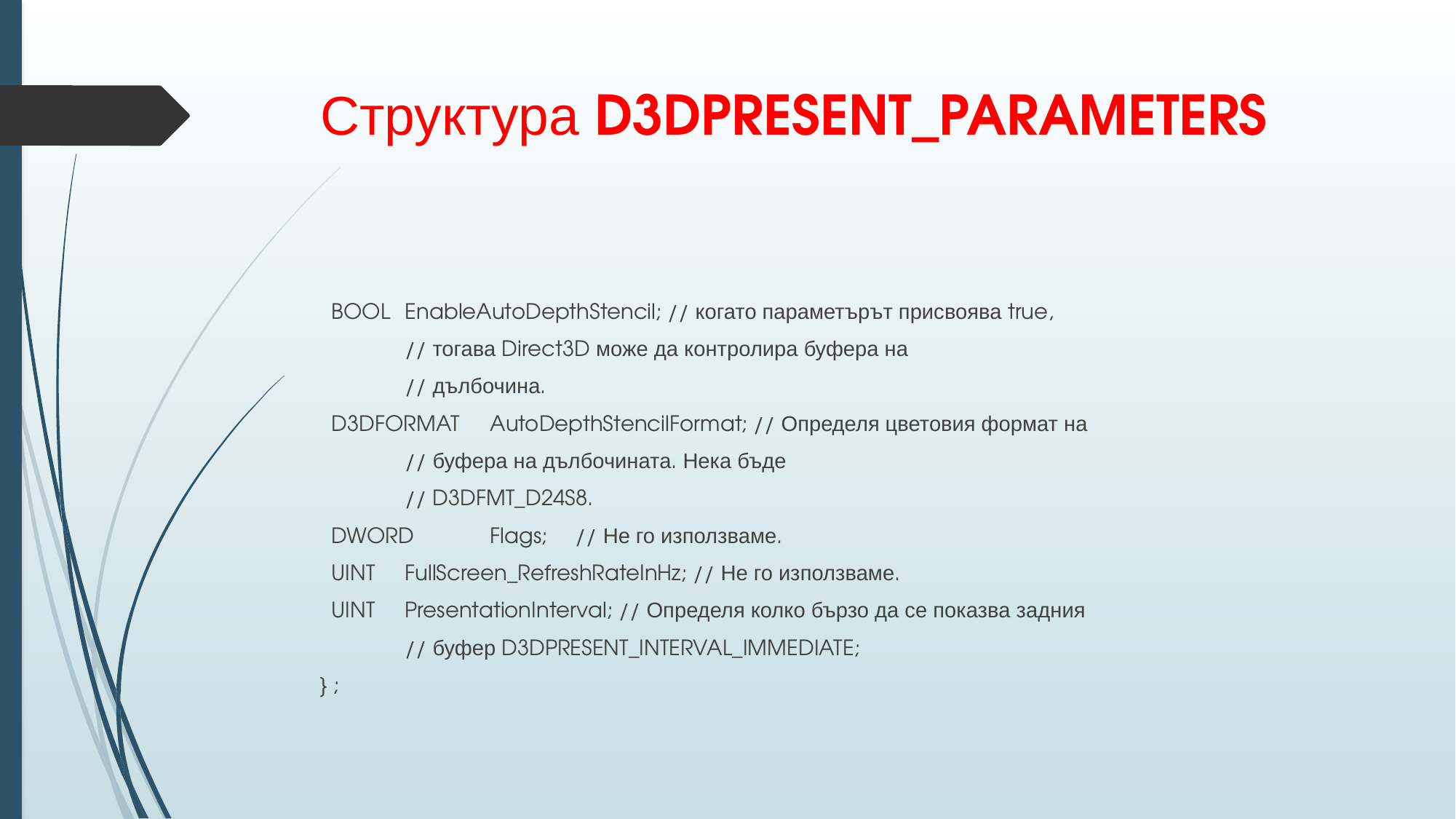

# Структура D3DPRESENT_PARAMETERS

  BOOL 	EnableAutoDepthStencil; // когато параметърът присвоява true,
			// тогава Direct3D може да контролира буфера на
			// дълбочина.
  D3DFORMAT	AutoDepthStencilFormat; // Определя цветовия формат на
				// буфера на дълбочината. Нека бъде
				// D3DFMT_D24S8.
  DWORD 	Flags;		// Не го използваме.
  UINT  	FullScreen_RefreshRateInHz; // Не го използваме.
  UINT 	PresentationInterval; // Определя колко бързо да се показва задния
				// буфер D3DPRESENT_INTERVAL_IMMEDIATE;
} ;